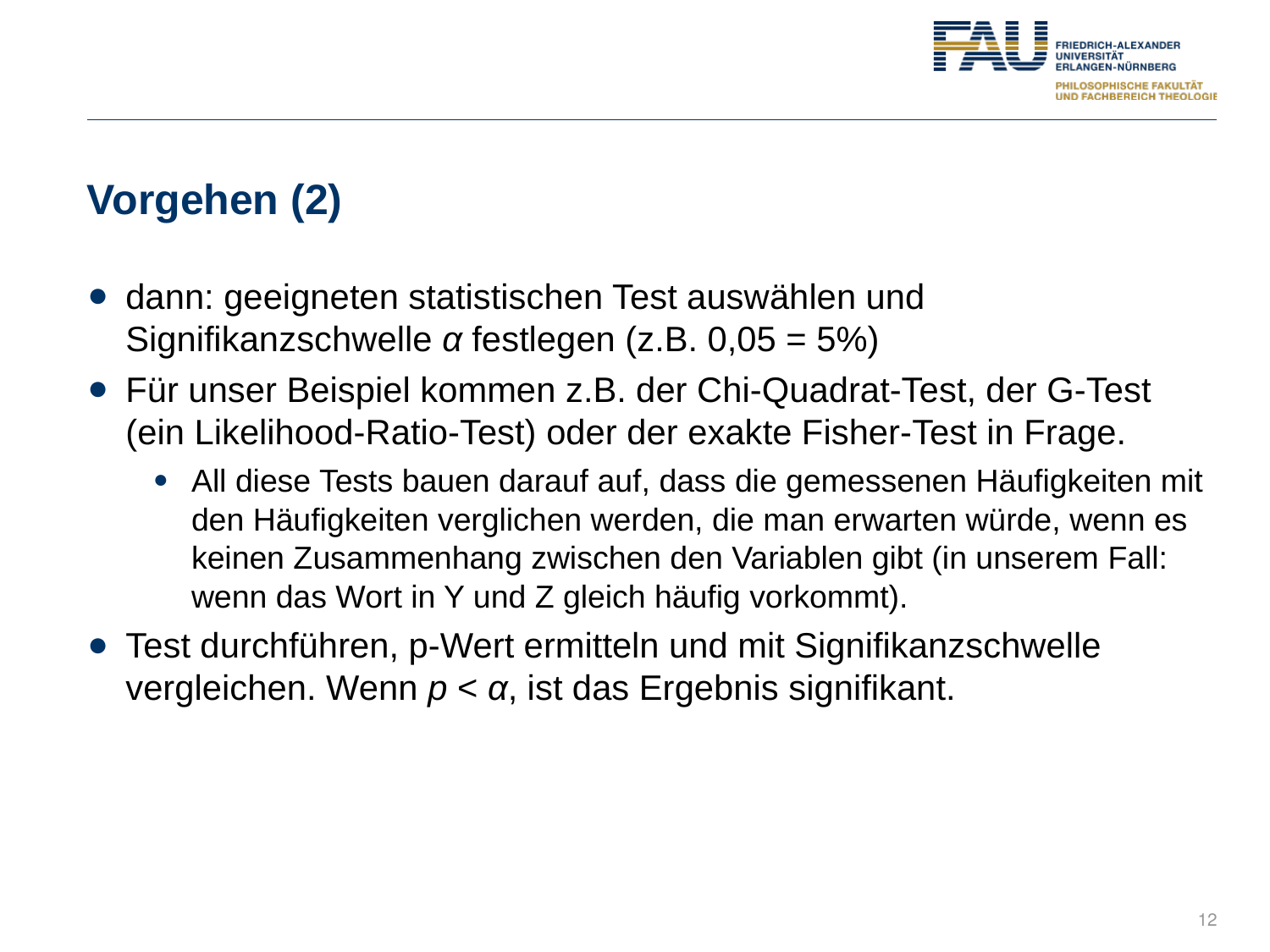

# Vorgehen (2)
dann: geeigneten statistischen Test auswählen und Signifikanzschwelle α festlegen (z.B. 0,05 = 5%)
Für unser Beispiel kommen z.B. der Chi-Quadrat-Test, der G-Test (ein Likelihood-Ratio-Test) oder der exakte Fisher-Test in Frage.
All diese Tests bauen darauf auf, dass die gemessenen Häufigkeiten mit den Häufigkeiten verglichen werden, die man erwarten würde, wenn es keinen Zusammenhang zwischen den Variablen gibt (in unserem Fall: wenn das Wort in Y und Z gleich häufig vorkommt).
Test durchführen, p-Wert ermitteln und mit Signifikanzschwelle vergleichen. Wenn p < α, ist das Ergebnis signifikant.

12